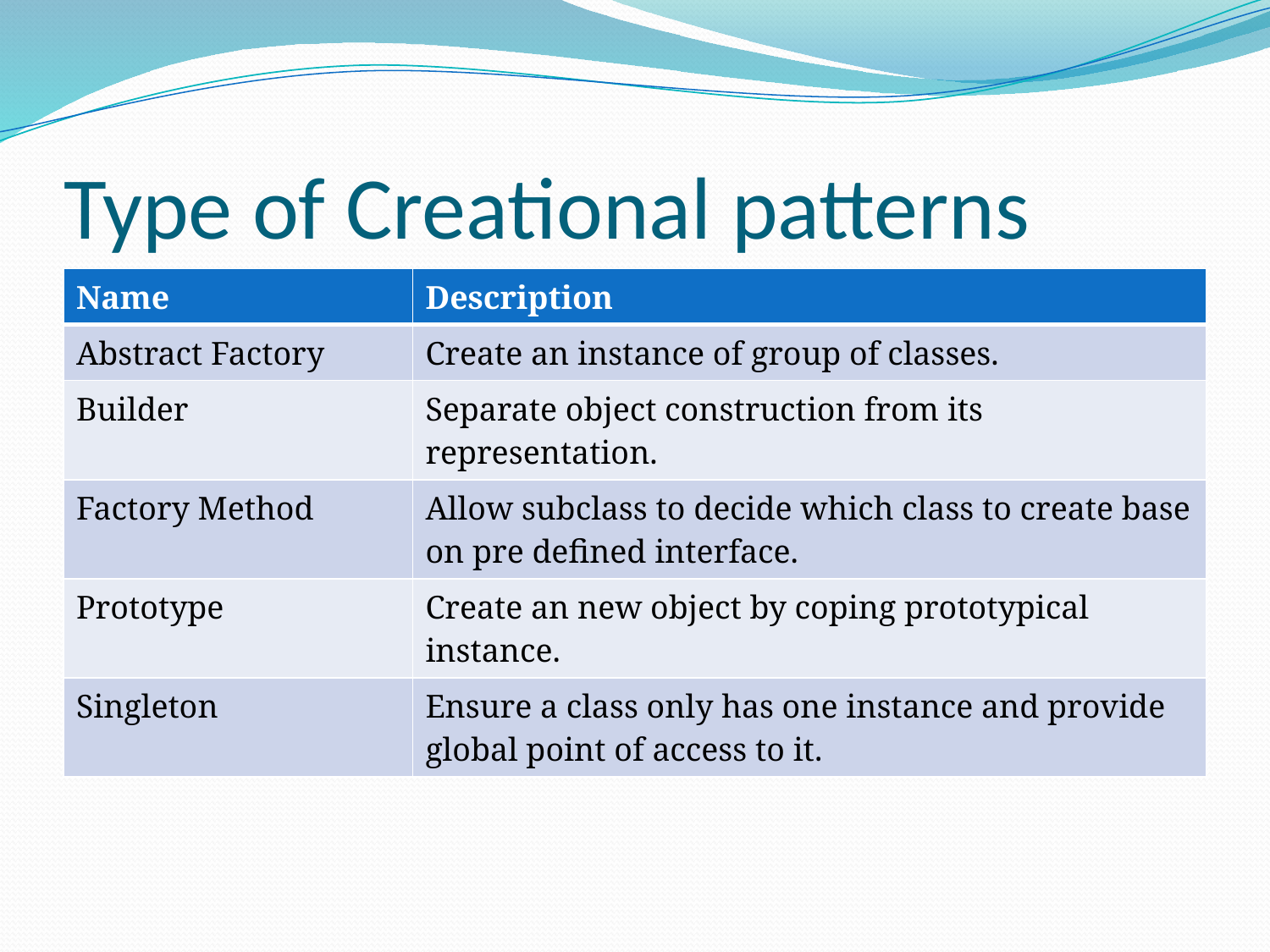

# Type of Creational patterns
| Name | Description |
| --- | --- |
| Abstract Factory | Create an instance of group of classes. |
| Builder | Separate object construction from its representation. |
| Factory Method | Allow subclass to decide which class to create base on pre defined interface. |
| Prototype | Create an new object by coping prototypical instance. |
| Singleton | Ensure a class only has one instance and provide global point of access to it. |